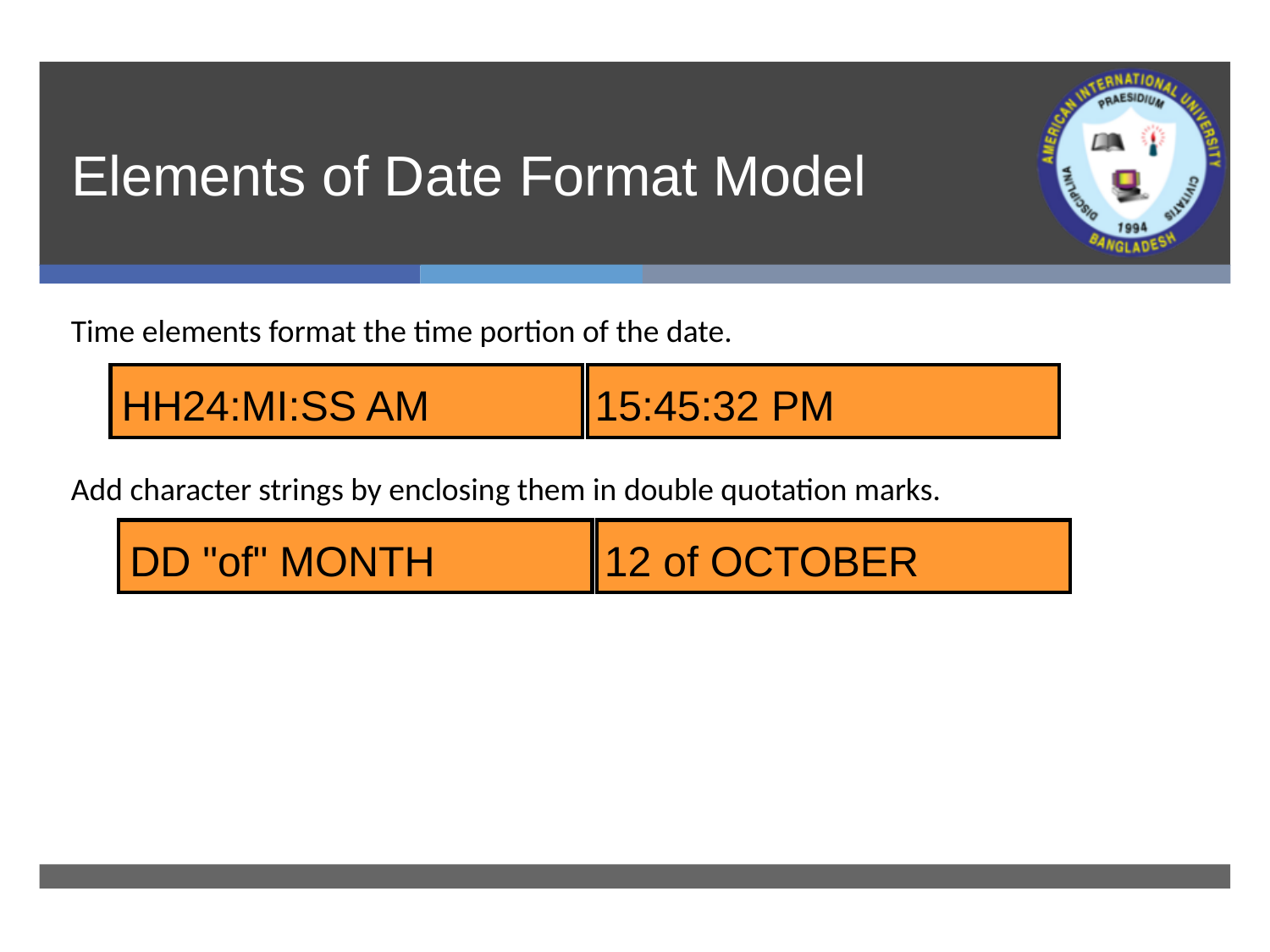

# Elements of Date Format Model

Time elements format the time portion of the date.

Add character strings by enclosing them in double quotation marks.

HH24:MI:SS AM
15:45:32 PM

DD "of" MONTH
12 of OCTOBER